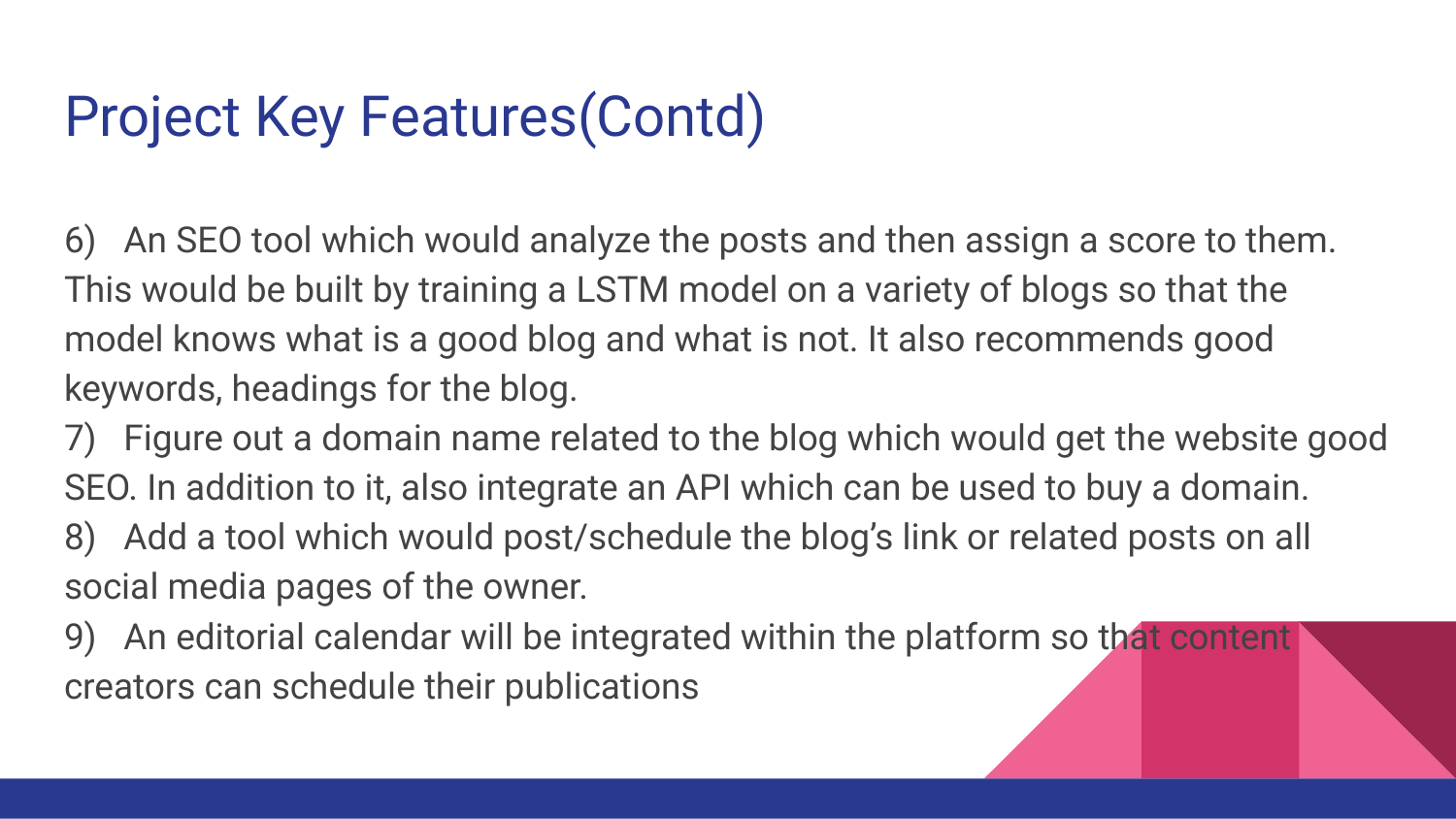

# Project Key Features(Contd)

6)   An SEO tool which would analyze the posts and then assign a score to them. This would be built by training a LSTM model on a variety of blogs so that the model knows what is a good blog and what is not. It also recommends good keywords, headings for the blog.
7)   Figure out a domain name related to the blog which would get the website good SEO. In addition to it, also integrate an API which can be used to buy a domain.
8)   Add a tool which would post/schedule the blog’s link or related posts on all social media pages of the owner.
9)   An editorial calendar will be integrated within the platform so that content creators can schedule their publications